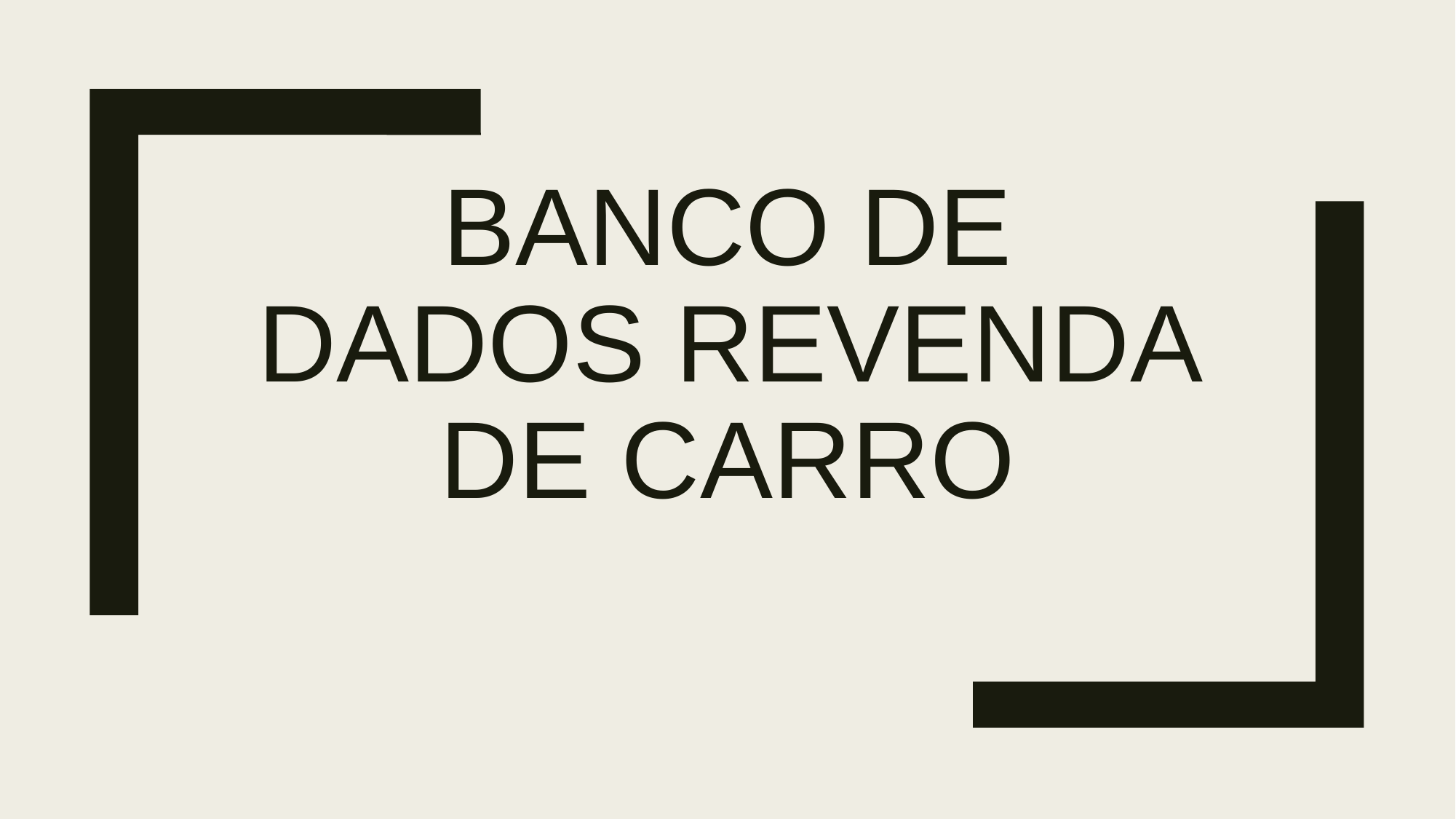

# Banco de dados revenda de carro